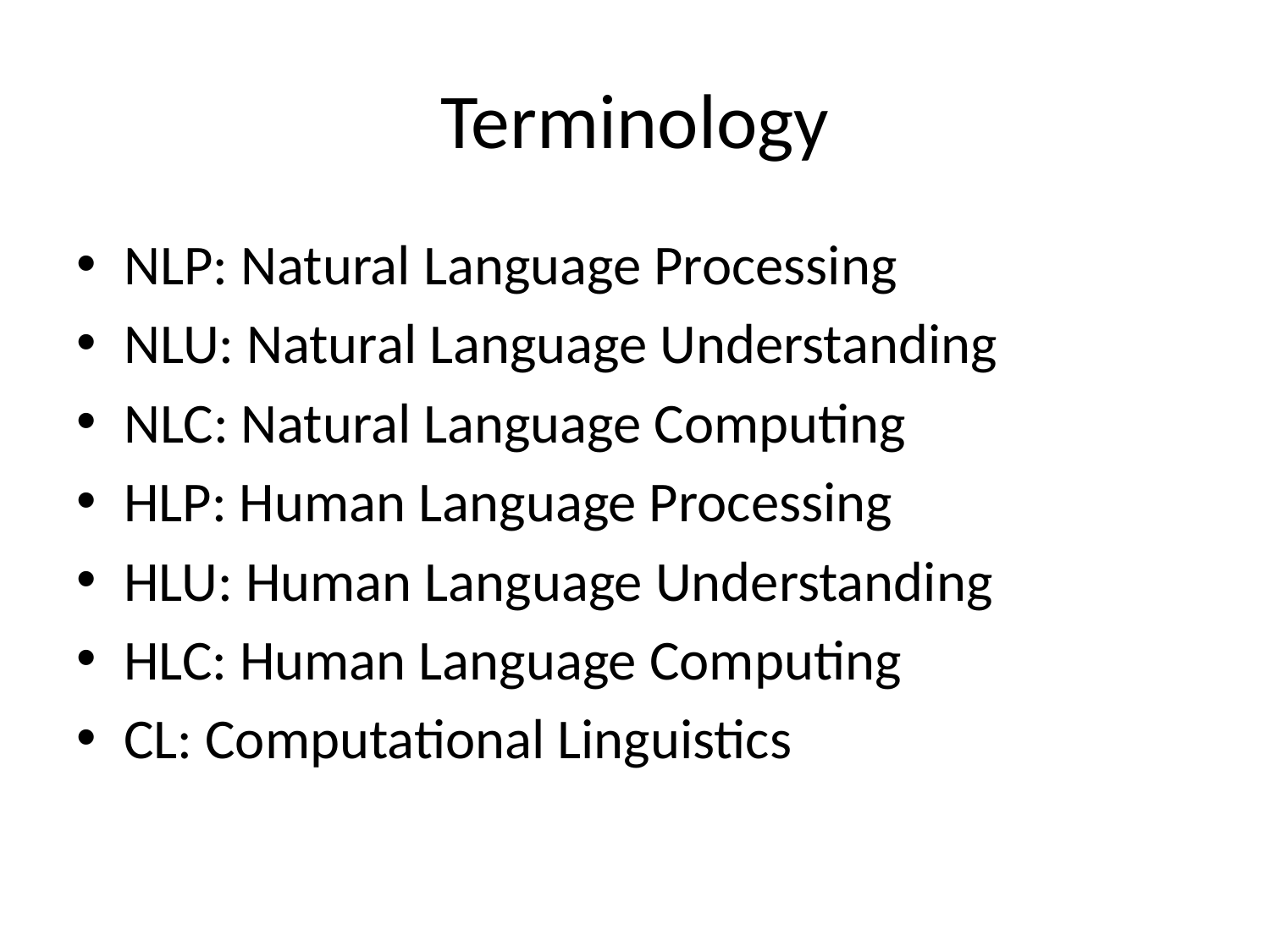

# Terminology
NLP: Natural Language Processing
NLU: Natural Language Understanding
NLC: Natural Language Computing
HLP: Human Language Processing
HLU: Human Language Understanding
HLC: Human Language Computing
CL: Computational Linguistics